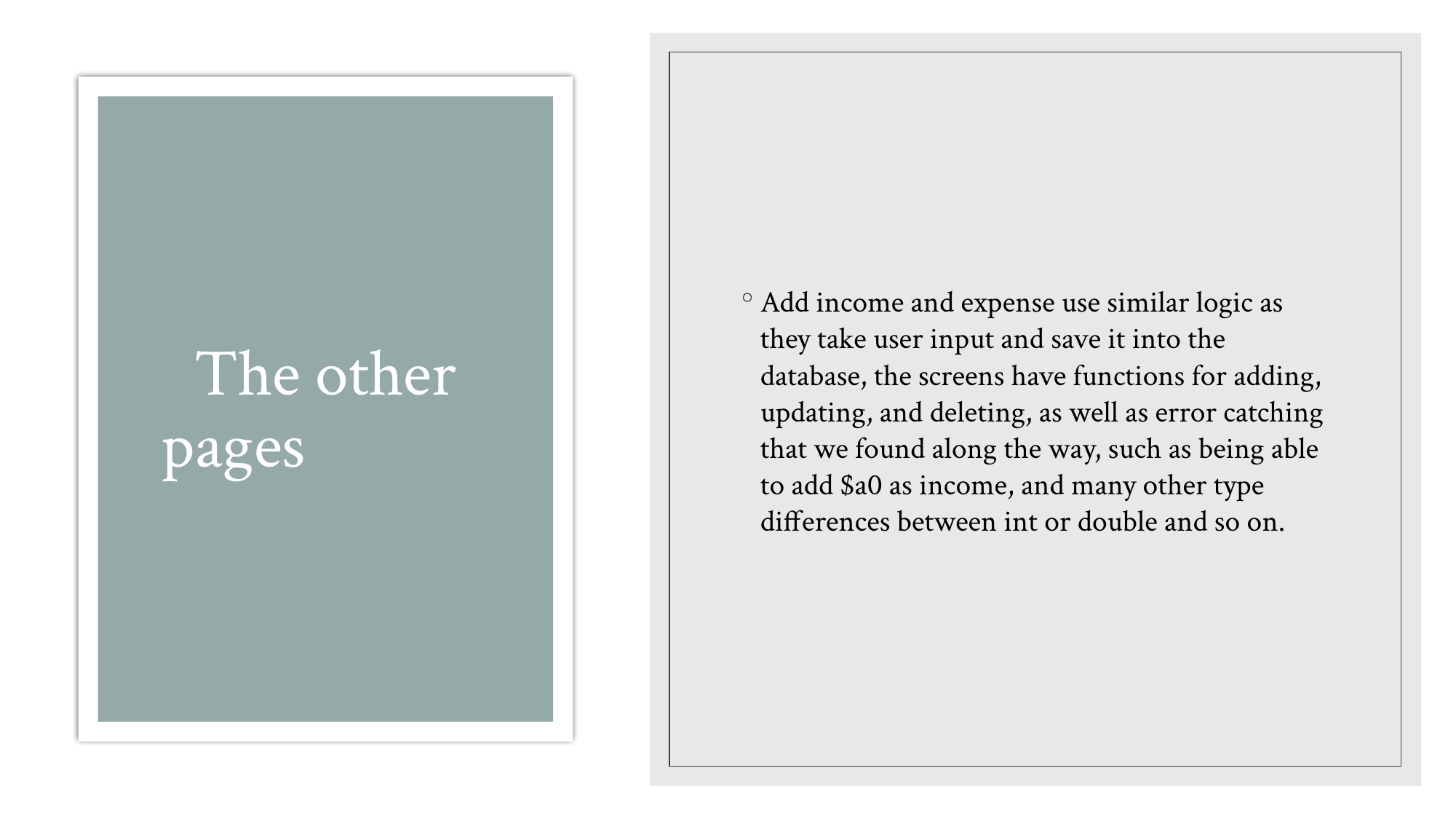

Add income and expense use similar logic as they take user input and save it into the database, the screens have functions for adding, updating, and deleting, as well as error catching that we found along the way, such as being able to add $a0 as income, and many other type differences between int or double and so on.
# The other pages